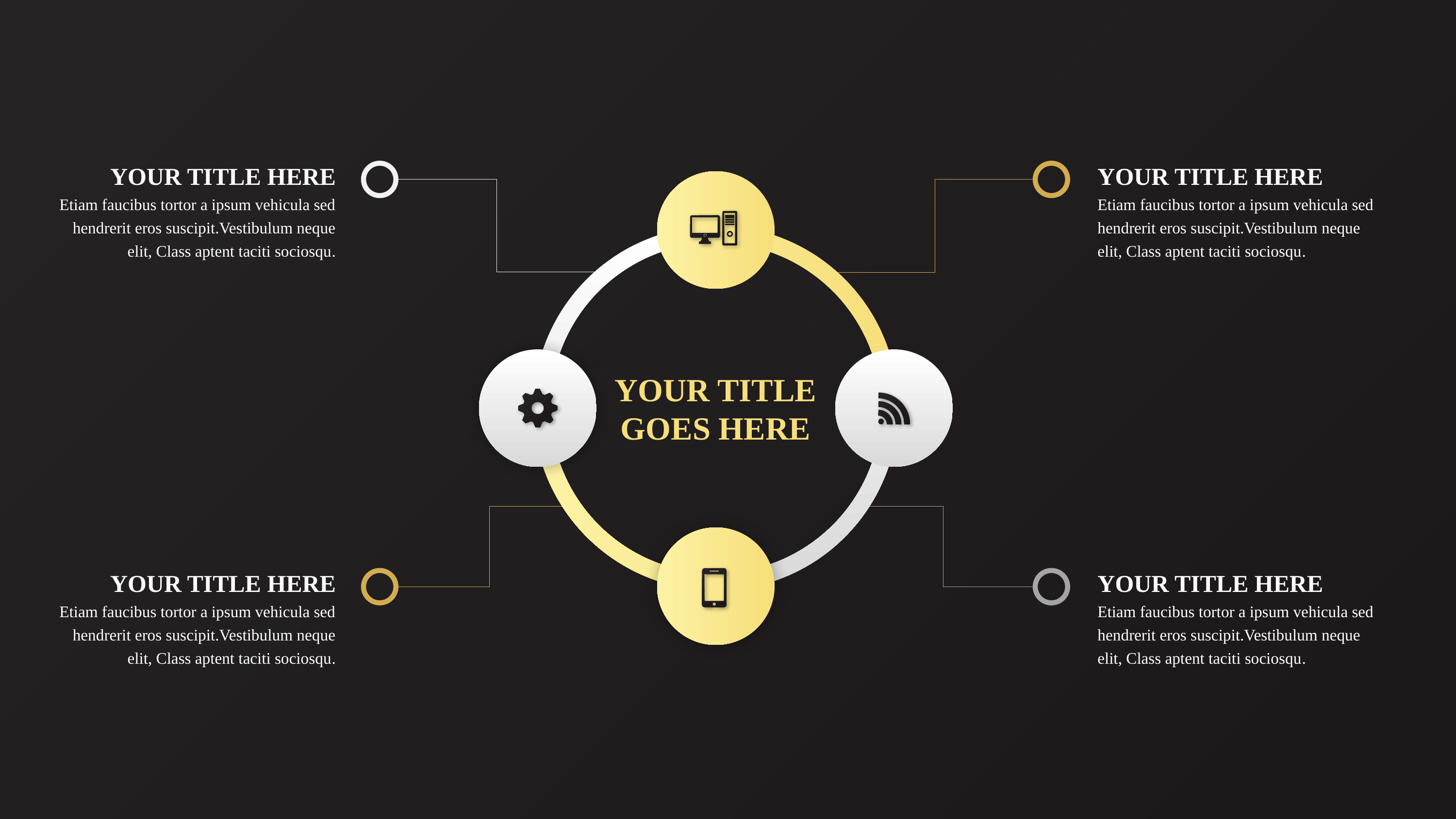

YOUR TITLE HERE
YOUR TITLE HERE

Etiam faucibus tortor a ipsum vehicula sed hendrerit eros suscipit.Vestibulum neque elit, Class aptent taciti sociosqu.
Etiam faucibus tortor a ipsum vehicula sed hendrerit eros suscipit.Vestibulum neque elit, Class aptent taciti sociosqu.

YOUR TITLE
GOES HERE

YOUR TITLE HERE
YOUR TITLE HERE
Etiam faucibus tortor a ipsum vehicula sed hendrerit eros suscipit.Vestibulum neque elit, Class aptent taciti sociosqu.
Etiam faucibus tortor a ipsum vehicula sed hendrerit eros suscipit.Vestibulum neque elit, Class aptent taciti sociosqu.